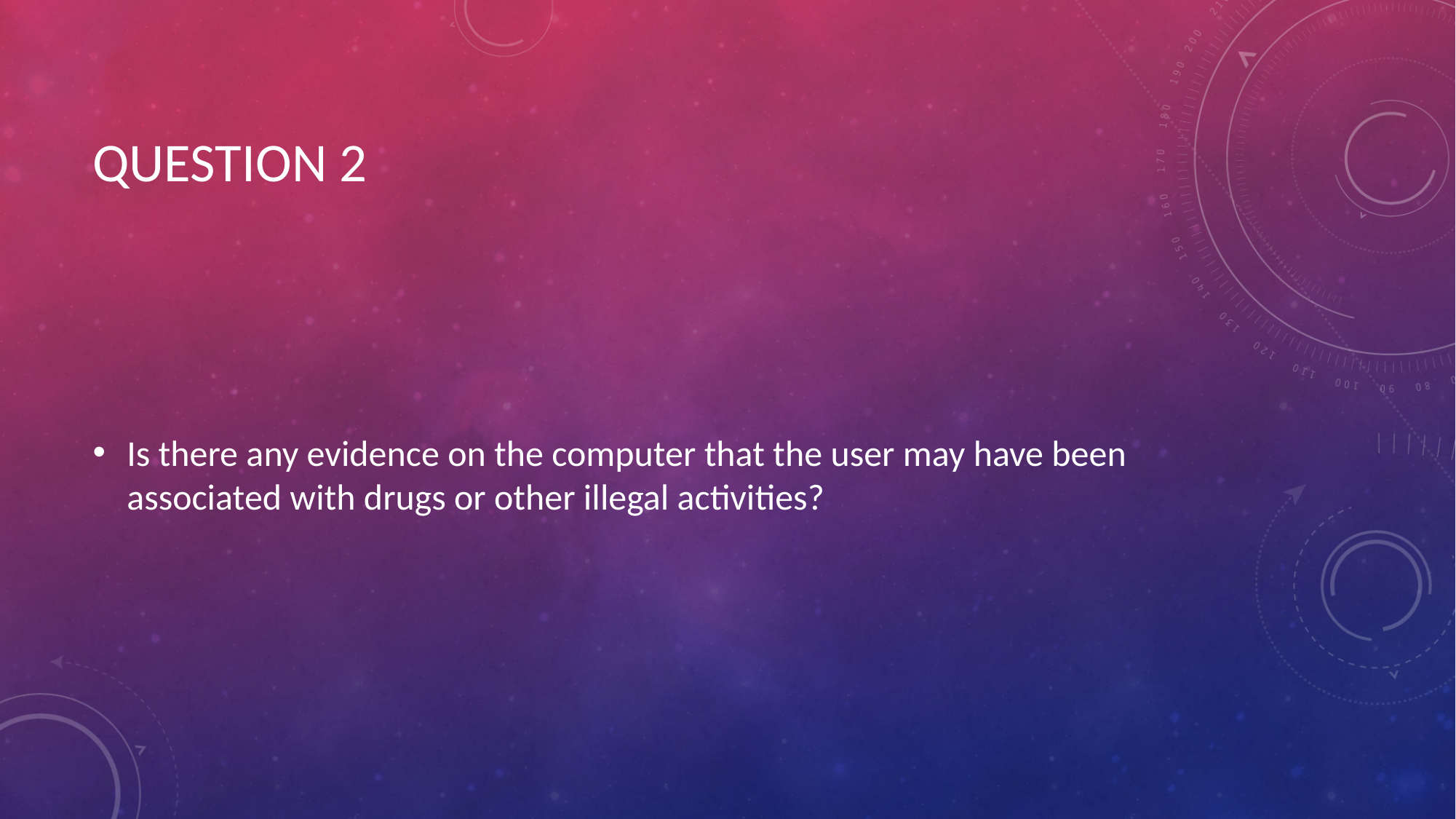

# Question 2
Is there any evidence on the computer that the user may have been associated with drugs or other illegal activities?